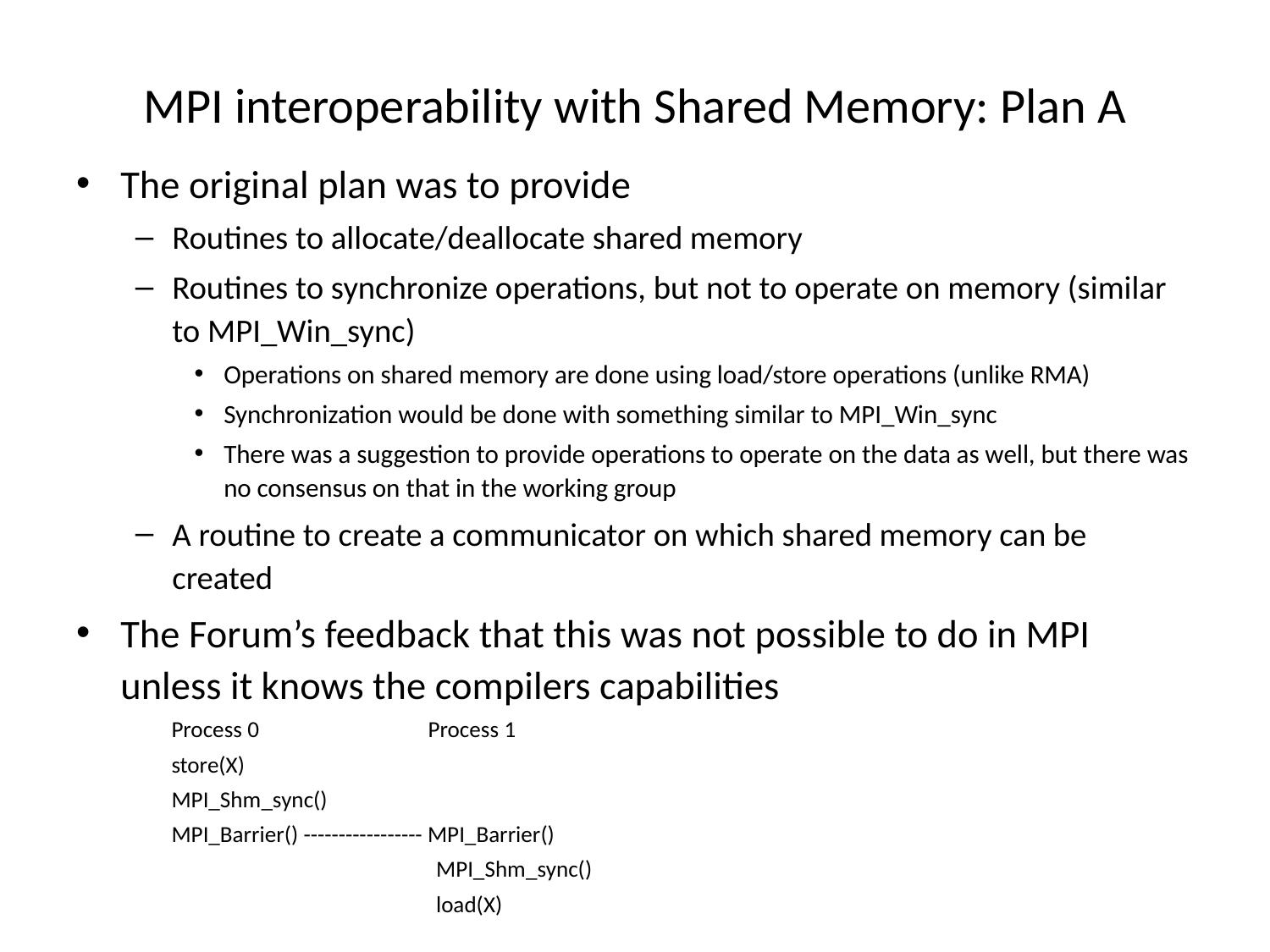

# MPI interoperability with Shared Memory: Plan A
The original plan was to provide
Routines to allocate/deallocate shared memory
Routines to synchronize operations, but not to operate on memory (similar to MPI_Win_sync)
Operations on shared memory are done using load/store operations (unlike RMA)
Synchronization would be done with something similar to MPI_Win_sync
There was a suggestion to provide operations to operate on the data as well, but there was no consensus on that in the working group
A routine to create a communicator on which shared memory can be created
The Forum’s feedback that this was not possible to do in MPI unless it knows the compilers capabilities
                  Process 0                                Process 1
                  store(X)
                  MPI_Shm_sync()
                  MPI_Barrier() ----------------- MPI_Barrier()
                                                                    MPI_Shm_sync()
                                                                    load(X)